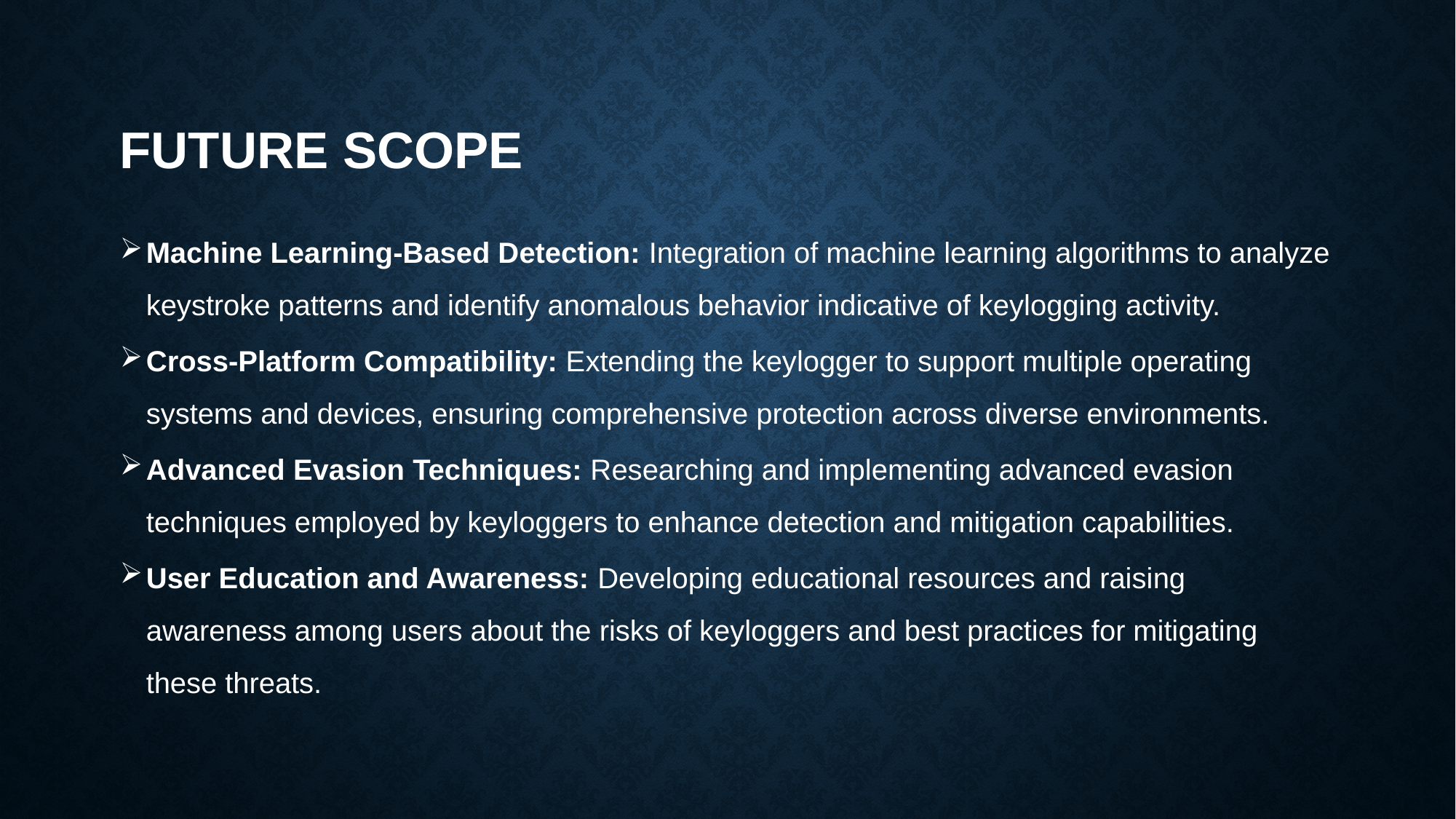

# Future scope
Machine Learning-Based Detection: Integration of machine learning algorithms to analyze keystroke patterns and identify anomalous behavior indicative of keylogging activity.
Cross-Platform Compatibility: Extending the keylogger to support multiple operating systems and devices, ensuring comprehensive protection across diverse environments.
Advanced Evasion Techniques: Researching and implementing advanced evasion techniques employed by keyloggers to enhance detection and mitigation capabilities.
User Education and Awareness: Developing educational resources and raising awareness among users about the risks of keyloggers and best practices for mitigating these threats.